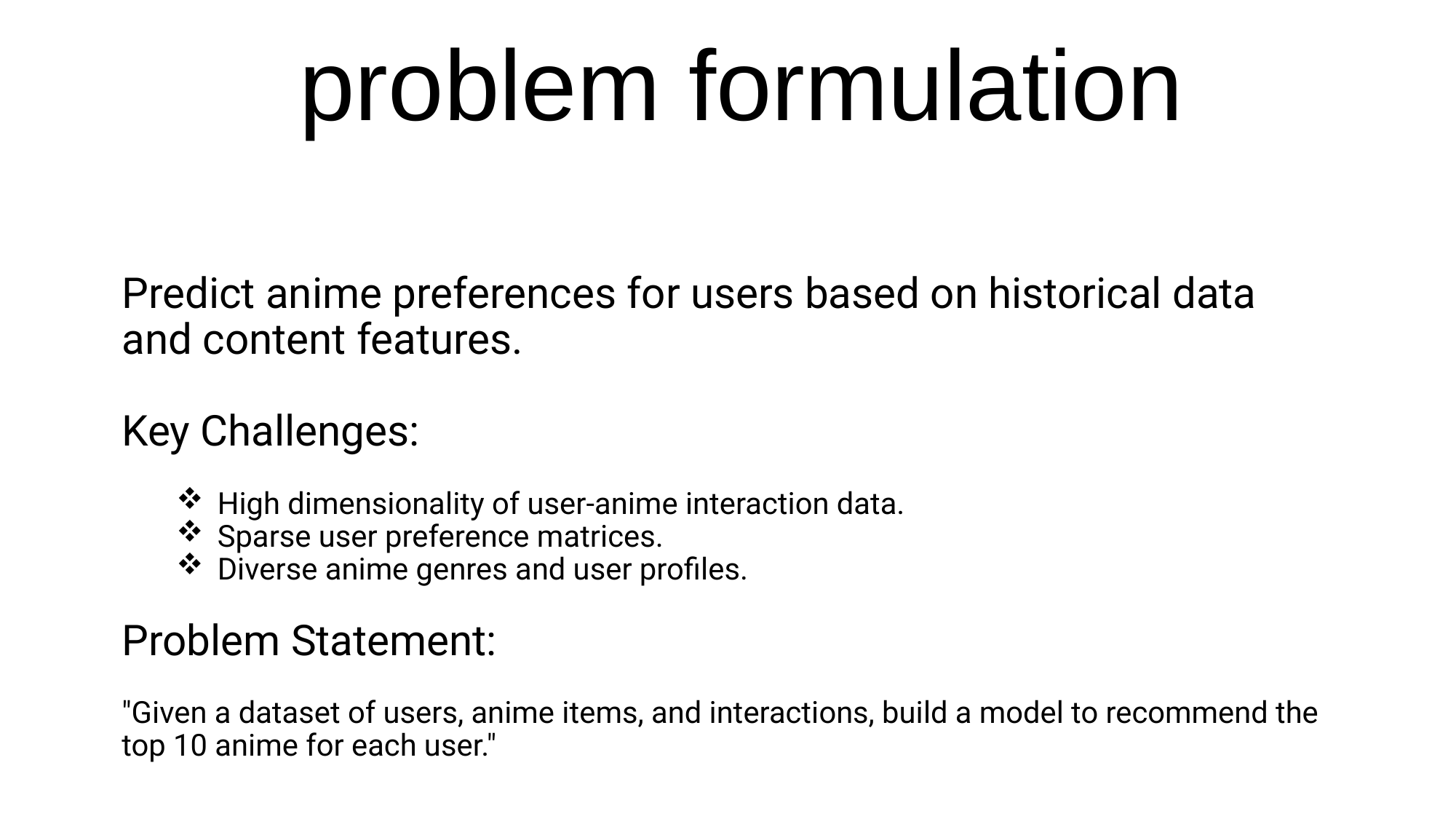

problem formulation
Predict anime preferences for users based on historical data and content features.

Key Challenges:

High dimensionality of user-anime interaction data.
Sparse user preference matrices.
Diverse anime genres and user profiles.

Problem Statement:

"Given a dataset of users, anime items, and interactions, build a model to recommend the top 10 anime for each user."